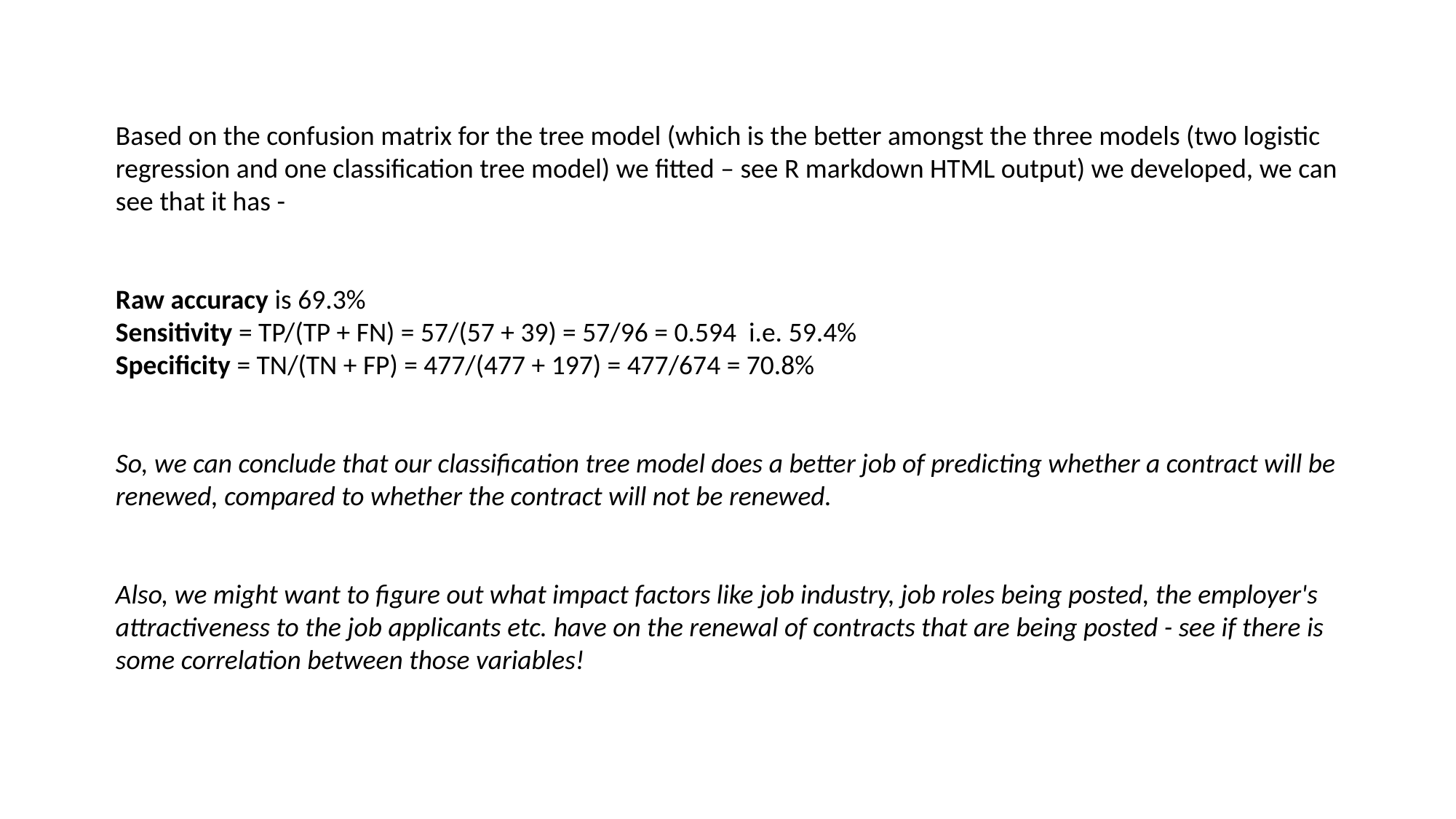

Based on the confusion matrix for the tree model (which is the better amongst the three models (two logistic regression and one classification tree model) we fitted – see R markdown HTML output) we developed, we can see that it has -

Raw accuracy is 69.3%
Sensitivity = TP/(TP + FN) = 57/(57 + 39) = 57/96 = 0.594  i.e. 59.4%
Specificity = TN/(TN + FP) = 477/(477 + 197) = 477/674 = 70.8%

So, we can conclude that our classification tree model does a better job of predicting whether a contract will be renewed, compared to whether the contract will not be renewed.

Also, we might want to figure out what impact factors like job industry, job roles being posted, the employer's attractiveness to the job applicants etc. have on the renewal of contracts that are being posted - see if there is some correlation between those variables!